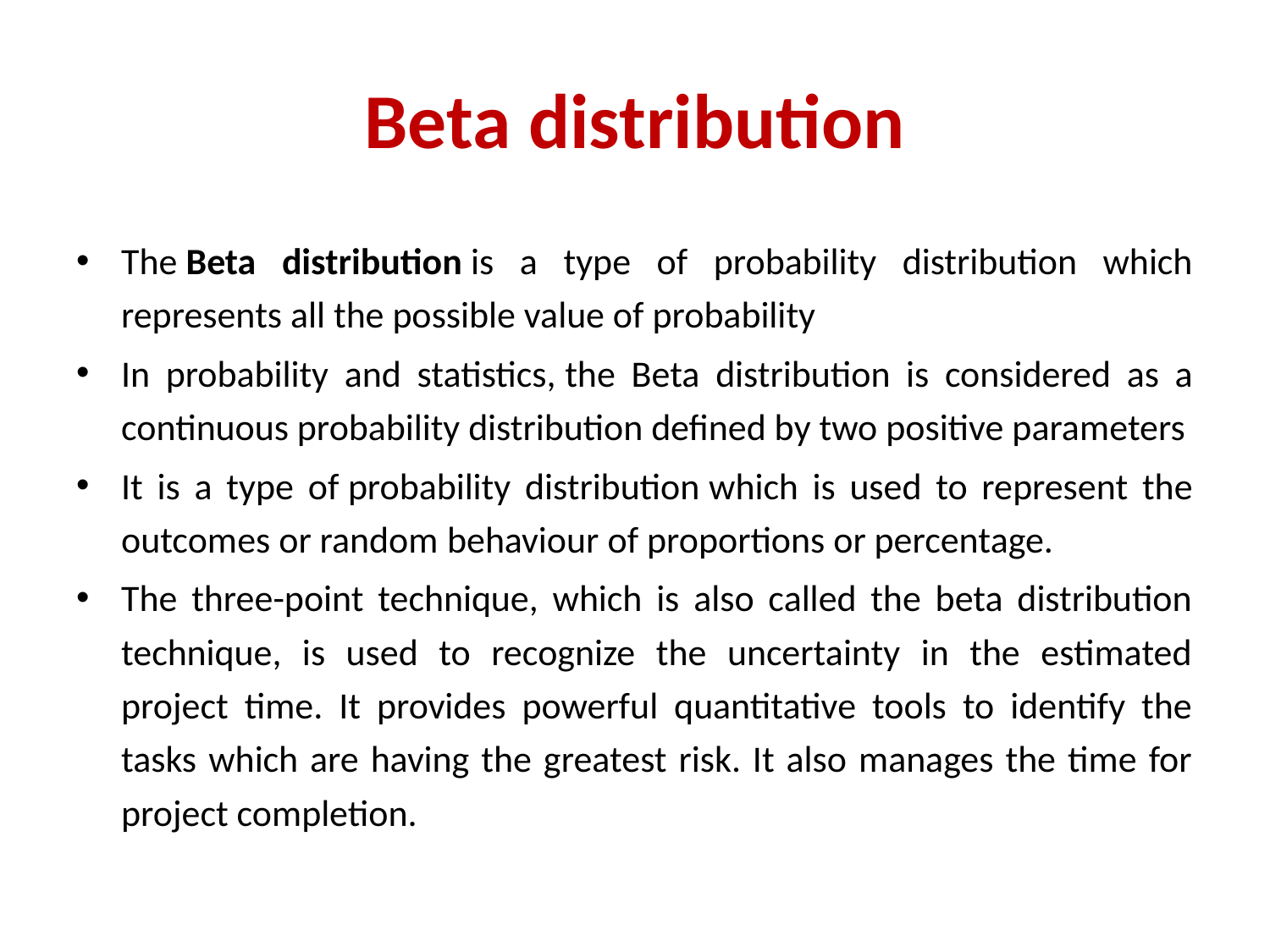

# Beta distribution
The Beta distribution is a type of probability distribution which represents all the possible value of probability
In probability and statistics, the Beta distribution is considered as a continuous probability distribution defined by two positive parameters
It is a type of probability distribution which is used to represent the outcomes or random behaviour of proportions or percentage.
The three-point technique, which is also called the beta distribution technique, is used to recognize the uncertainty in the estimated project time. It provides powerful quantitative tools to identify the tasks which are having the greatest risk. It also manages the time for project completion.